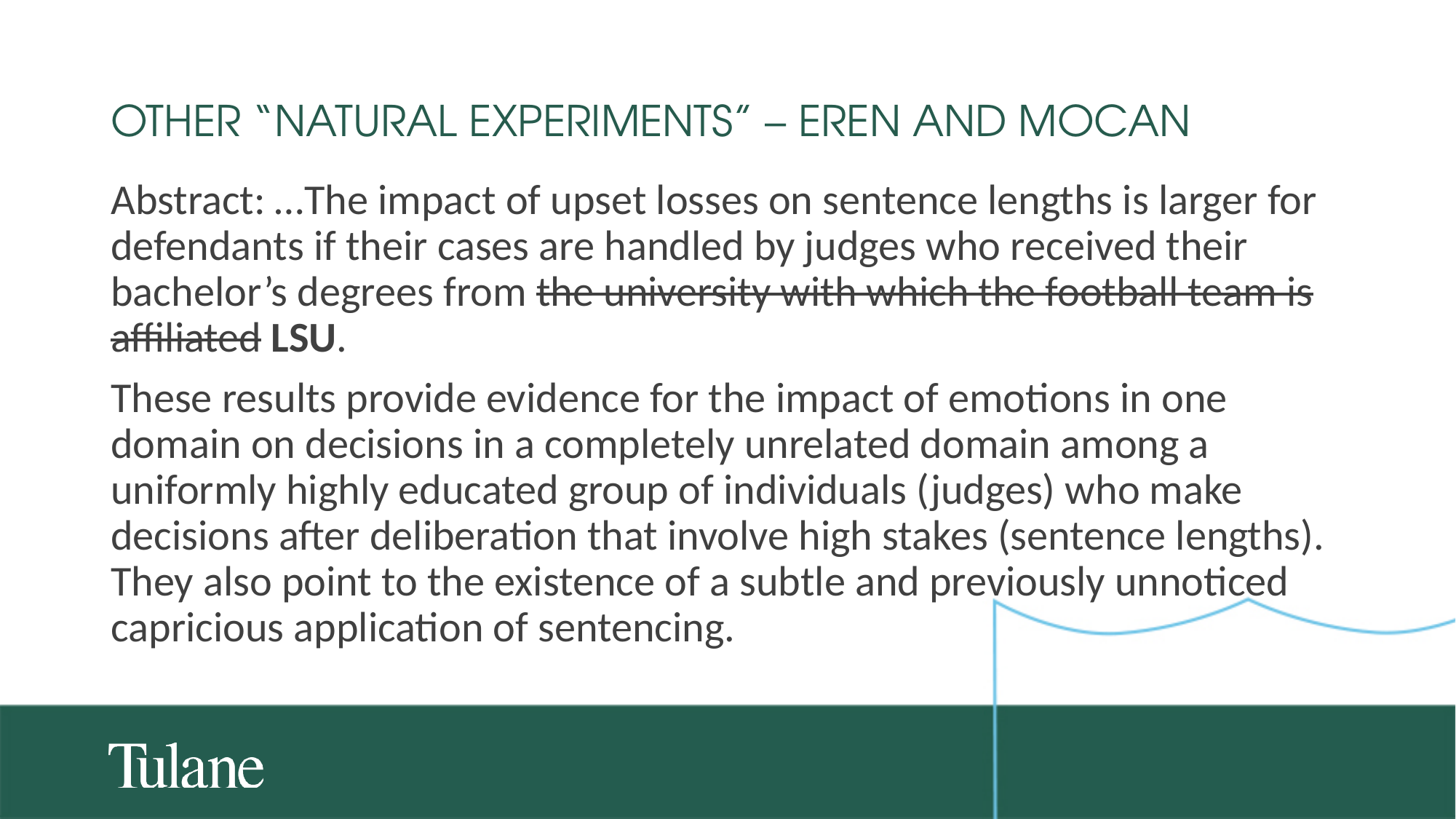

# Other “natural experiments” – Eren and Mocan
Abstract: …The impact of upset losses on sentence lengths is larger for defendants if their cases are handled by judges who received their bachelor’s degrees from the university with which the football team is affiliated LSU.
These results provide evidence for the impact of emotions in one domain on decisions in a completely unrelated domain among a uniformly highly educated group of individuals (judges) who make decisions after deliberation that involve high stakes (sentence lengths). They also point to the existence of a subtle and previously unnoticed capricious application of sentencing.